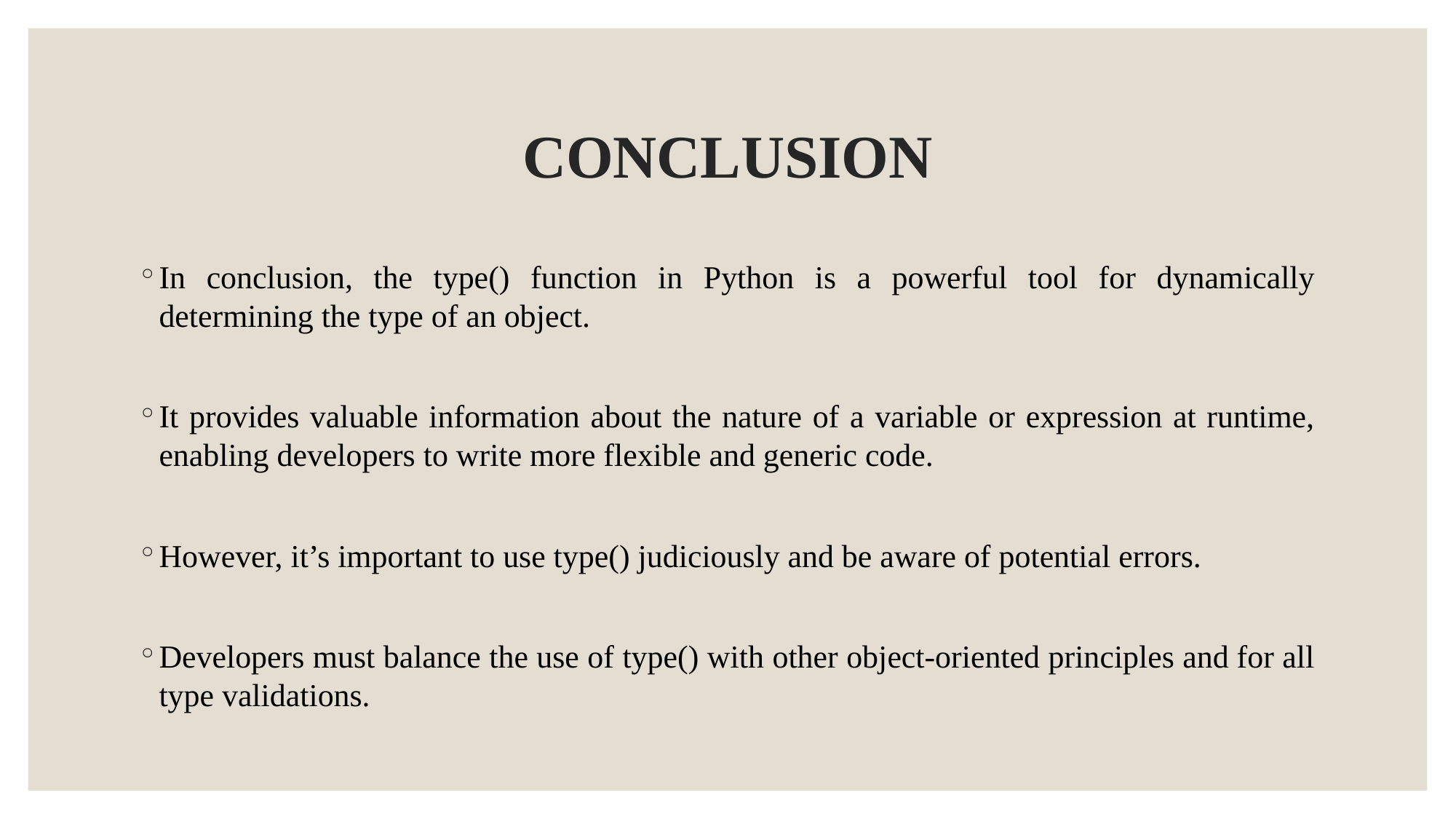

# CONCLUSION
In conclusion, the type() function in Python is a powerful tool for dynamically determining the type of an object.

It provides valuable information about the nature of a variable or expression at runtime, enabling developers to write more flexible and generic code.

However, it’s important to use type() judiciously and be aware of potential errors.

Developers must balance the use of type() with other object-oriented principles and for all type validations.